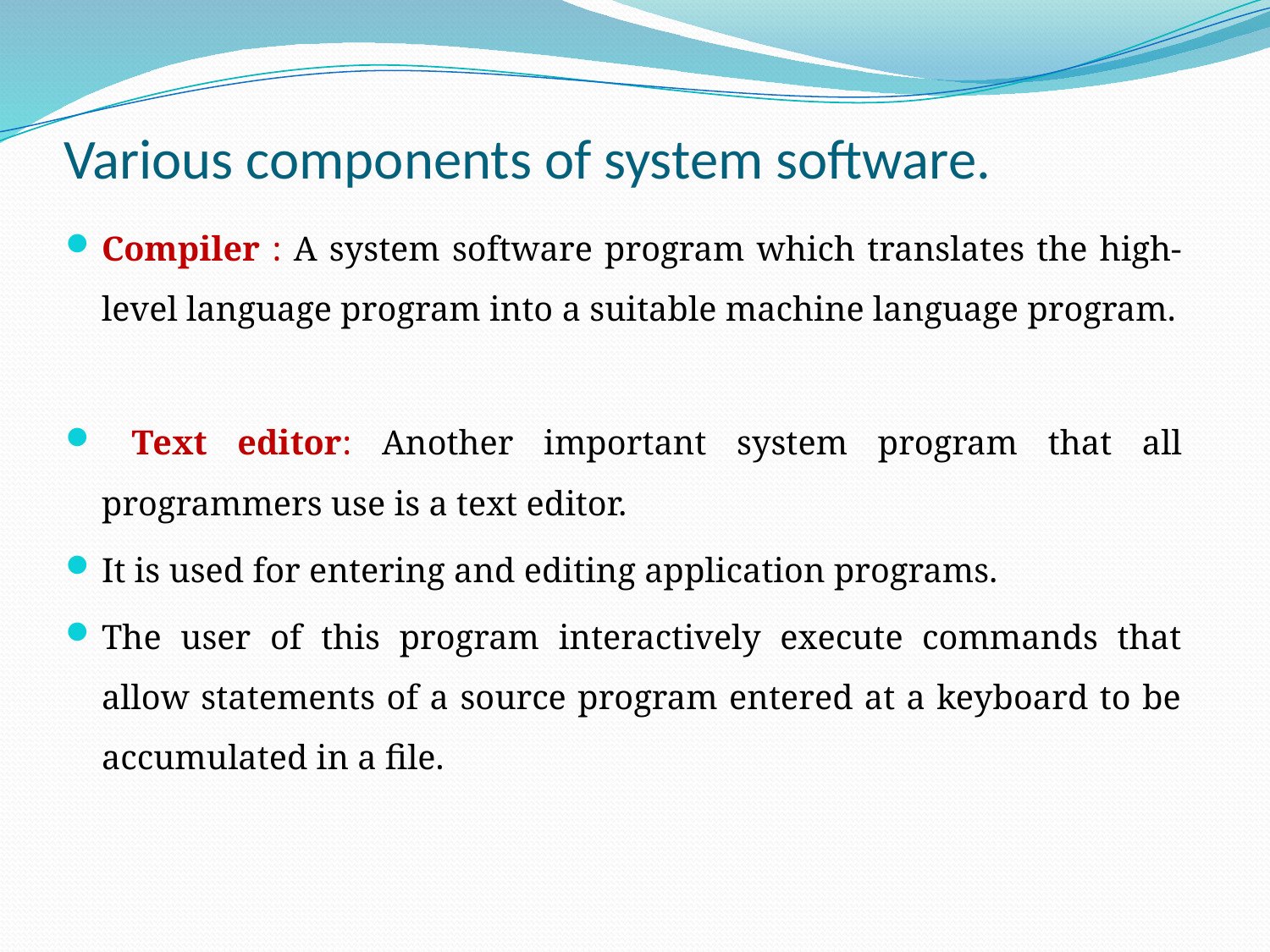

# Various components of system software.
Compiler : A system software program which translates the high-level language program into a suitable machine language program.

 Text editor: Another important system program that all programmers use is a text editor.
It is used for entering and editing application programs.
The user of this program interactively execute commands that allow statements of a source program entered at a keyboard to be accumulated in a file.